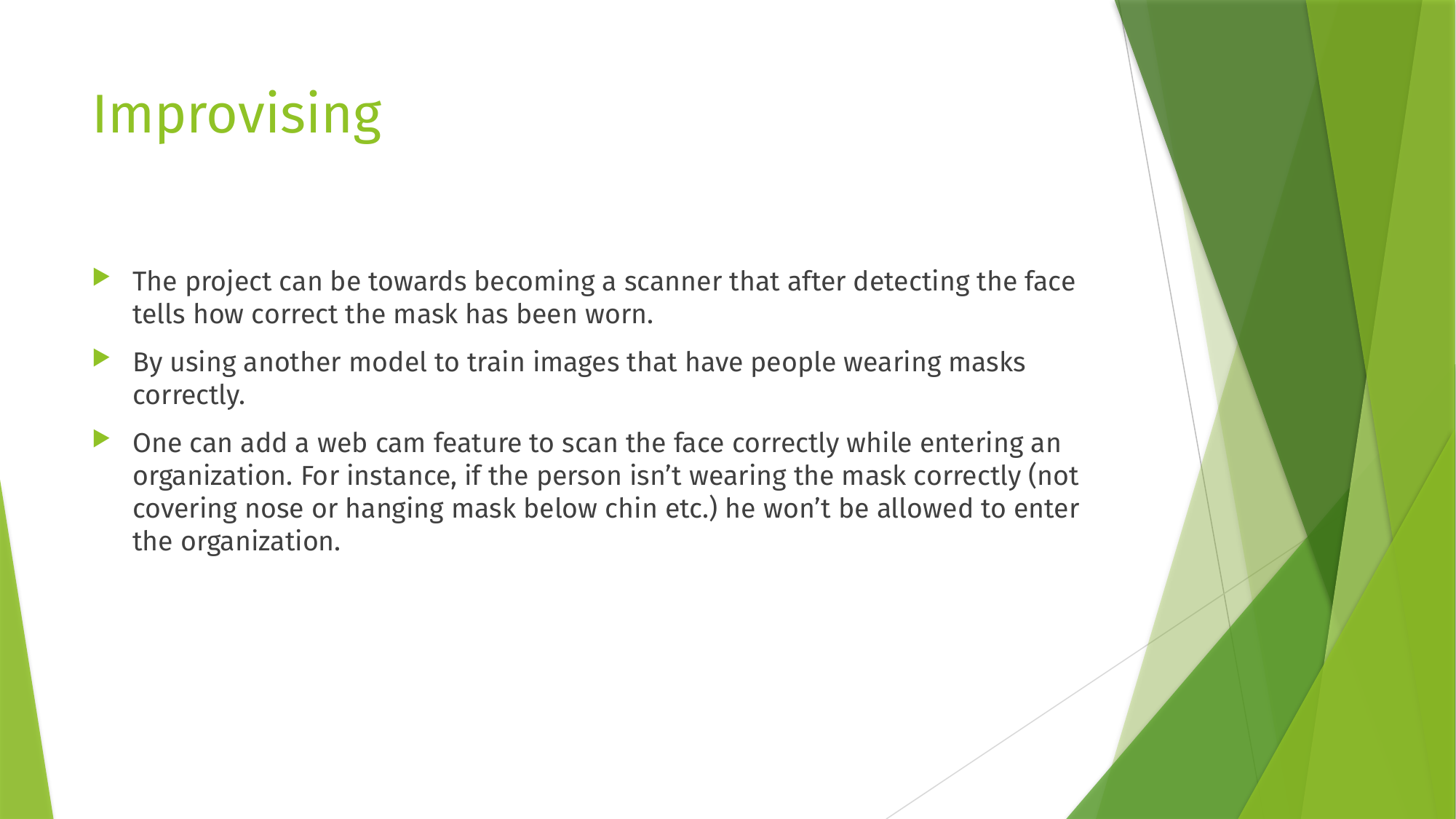

# Improvising
The project can be towards becoming a scanner that after detecting the face tells how correct the mask has been worn.
By using another model to train images that have people wearing masks correctly.
One can add a web cam feature to scan the face correctly while entering an organization. For instance, if the person isn’t wearing the mask correctly (not covering nose or hanging mask below chin etc.) he won’t be allowed to enter the organization.